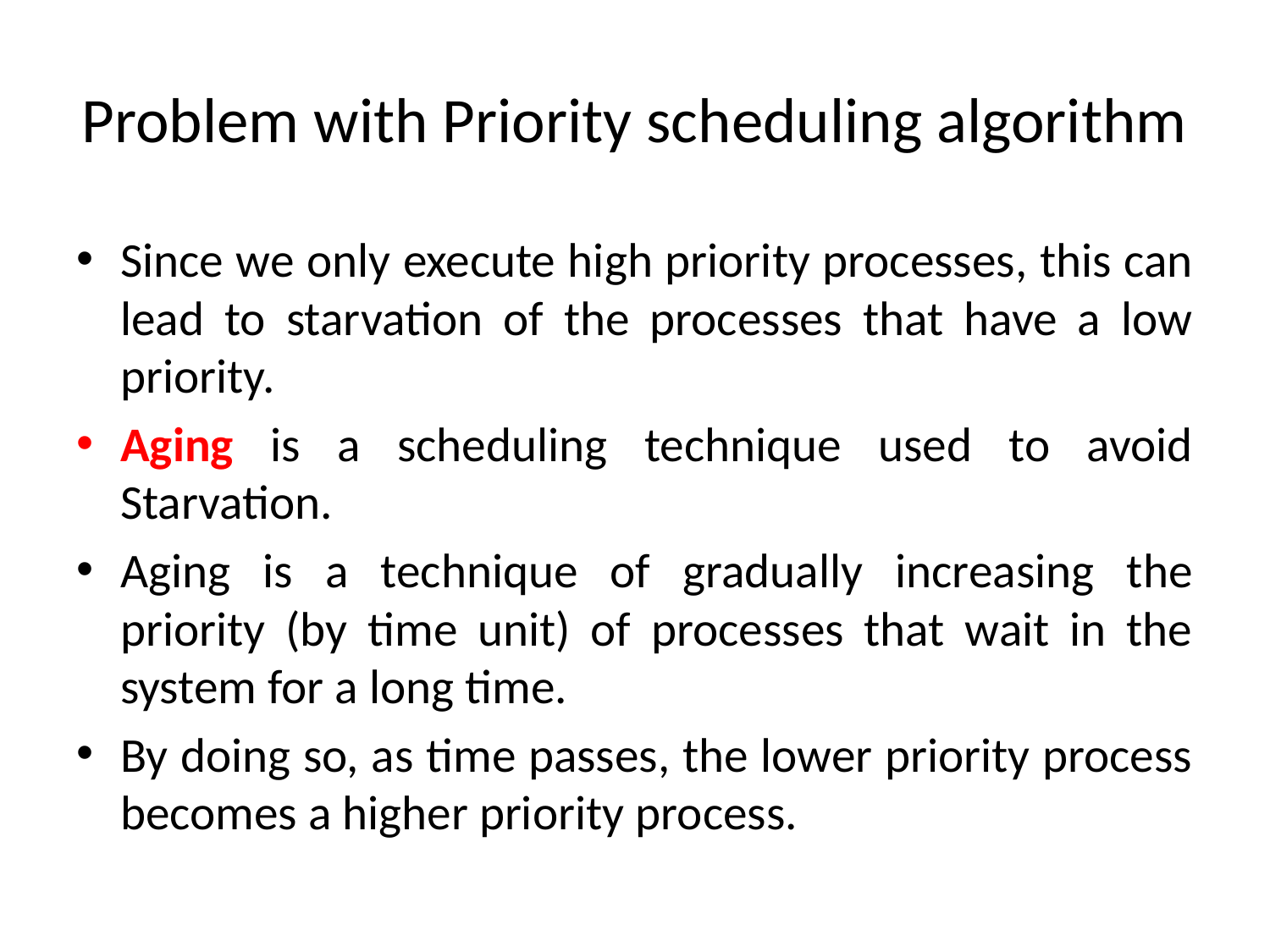

# Problem with Priority scheduling algorithm
Since we only execute high priority processes, this can lead to starvation of the processes that have a low priority.
Aging is a scheduling technique used to avoid Starvation.
Aging is a technique of gradually increasing the priority (by time unit) of processes that wait in the system for a long time.
By doing so, as time passes, the lower priority process becomes a higher priority process.